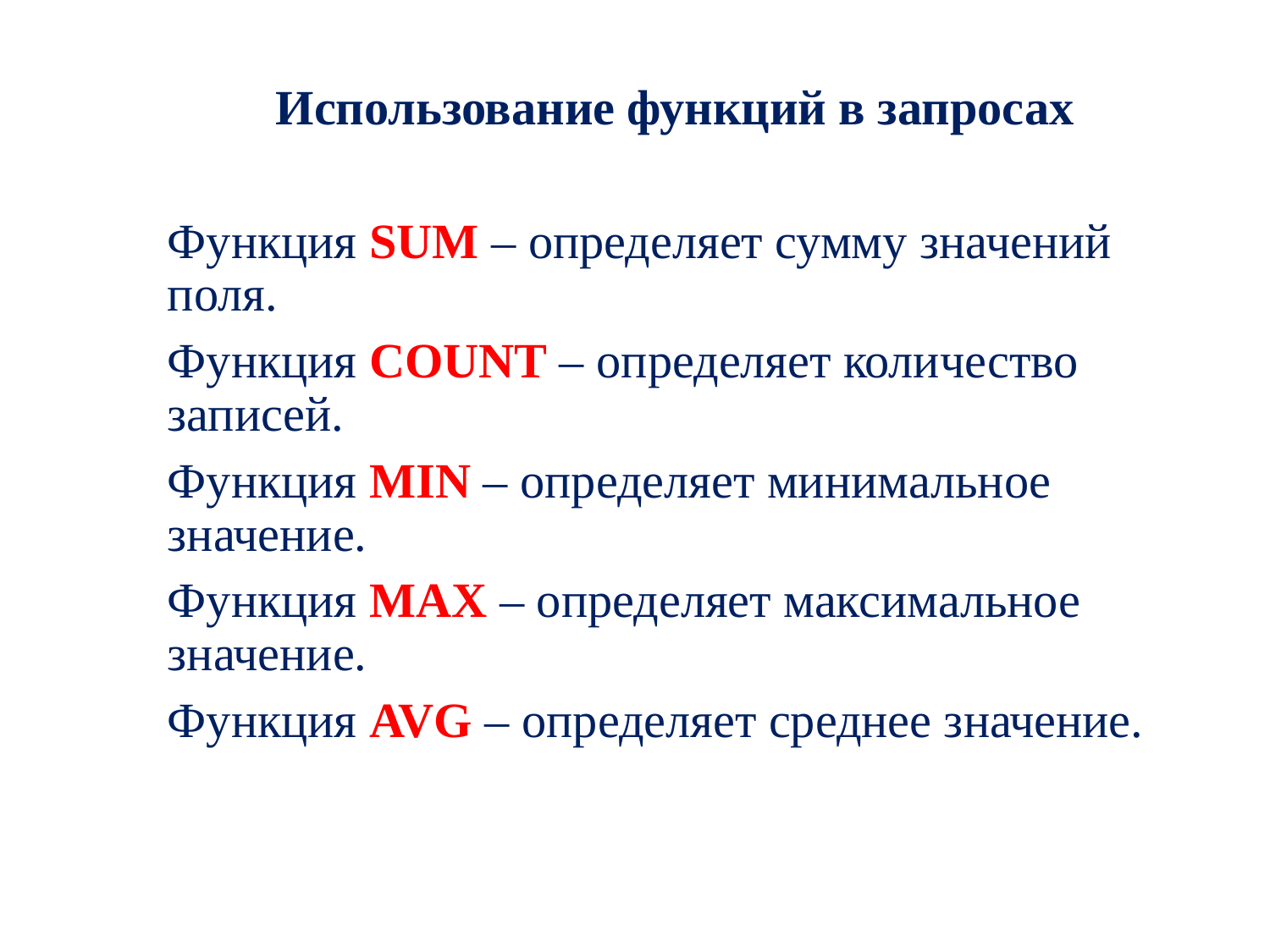

Использование функций в запросах

Функция SUM – определяет сумму значений поля.
Функция COUNT – определяет количество записей.
Функция MIN – определяет минимальное значение.
Функция MAX – определяет максимальное значение.
Функция AVG – определяет среднее значение.